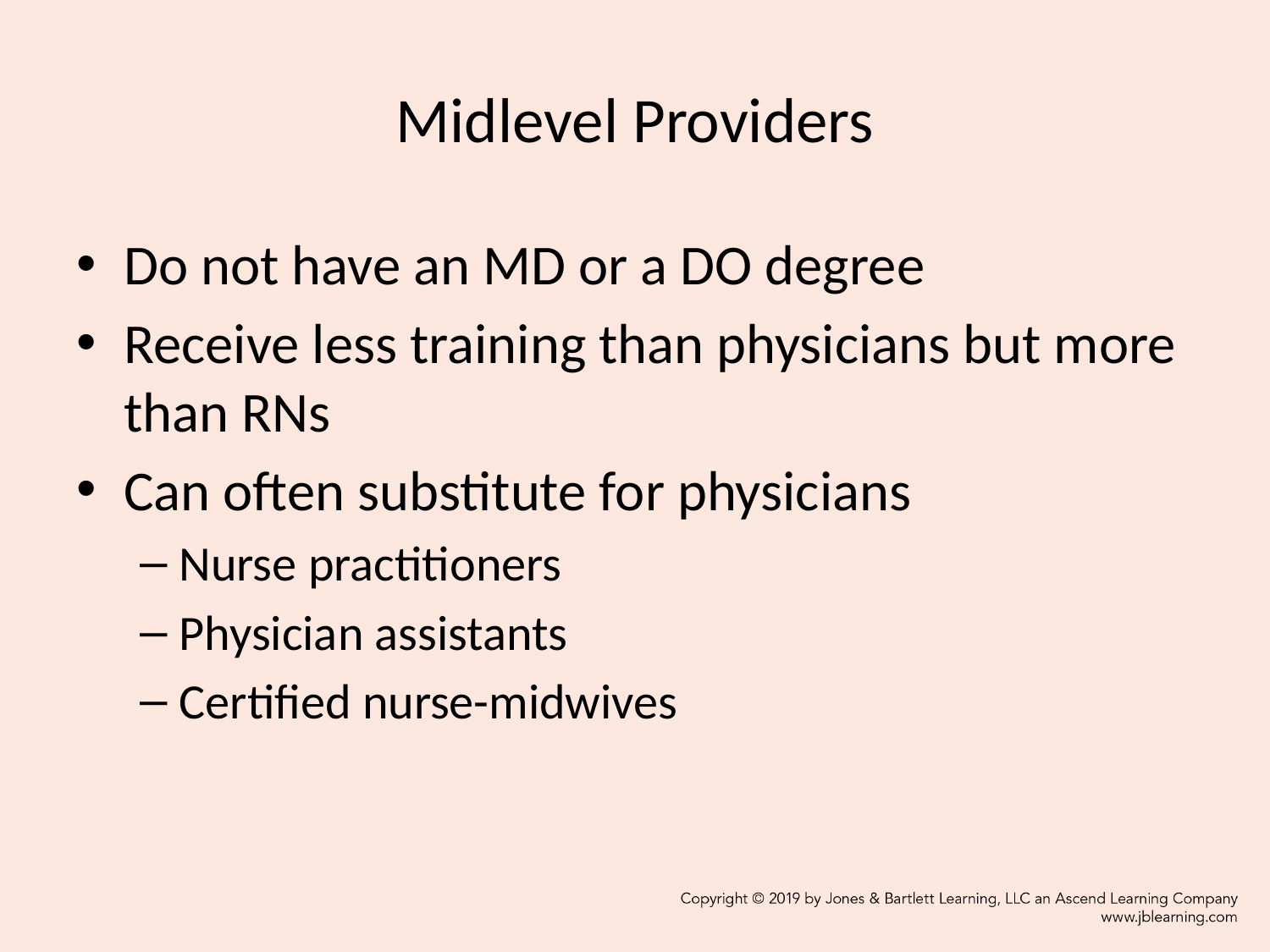

# Midlevel Providers
Do not have an MD or a DO degree
Receive less training than physicians but more than RNs
Can often substitute for physicians
Nurse practitioners
Physician assistants
Certified nurse-midwives